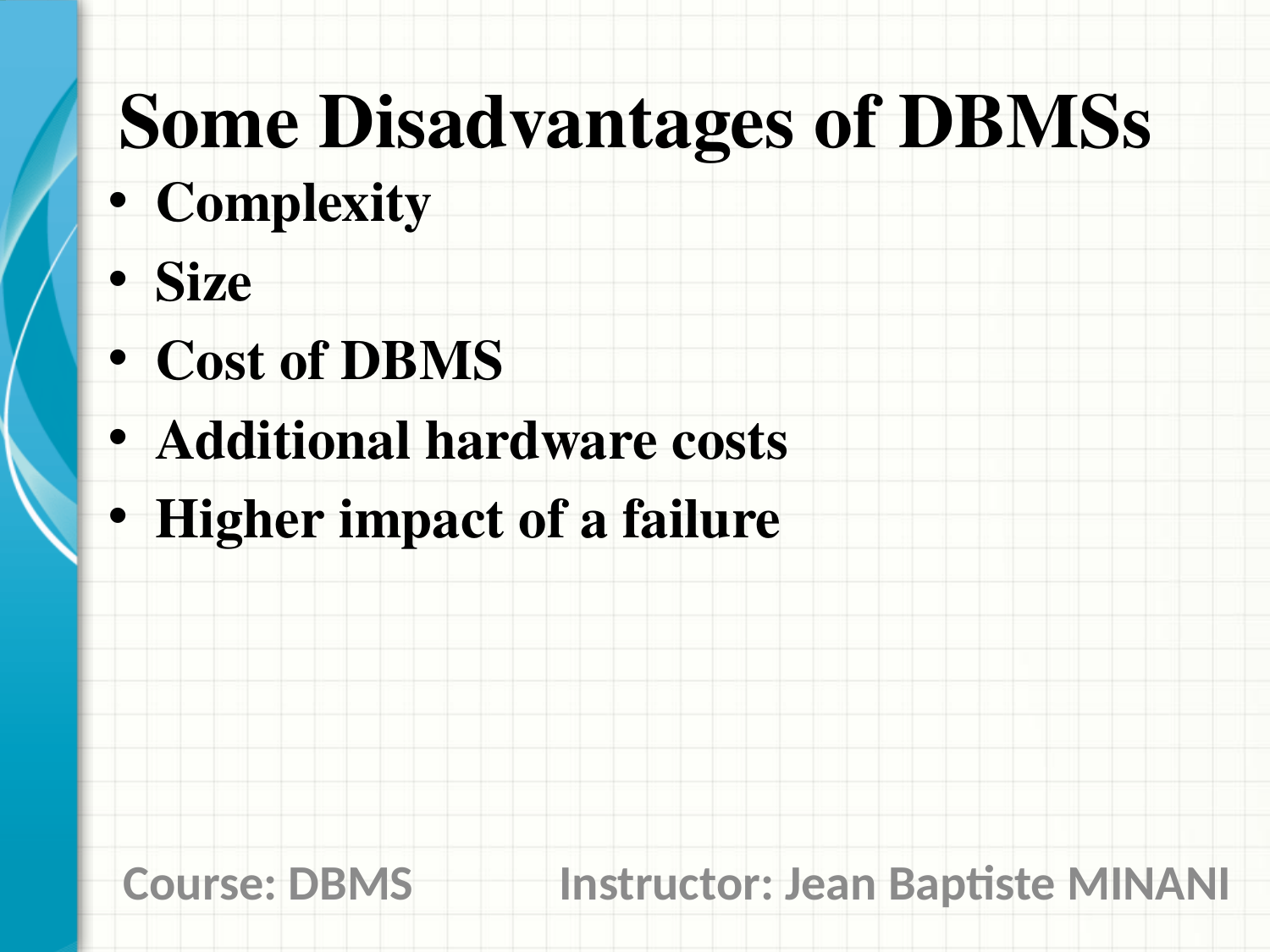

# Some Disadvantages of DBMSs
Complexity
Size
Cost of DBMS
Additional hardware costs
Higher impact of a failure
Course: DBMS             Instructor: Jean Baptiste MINANI